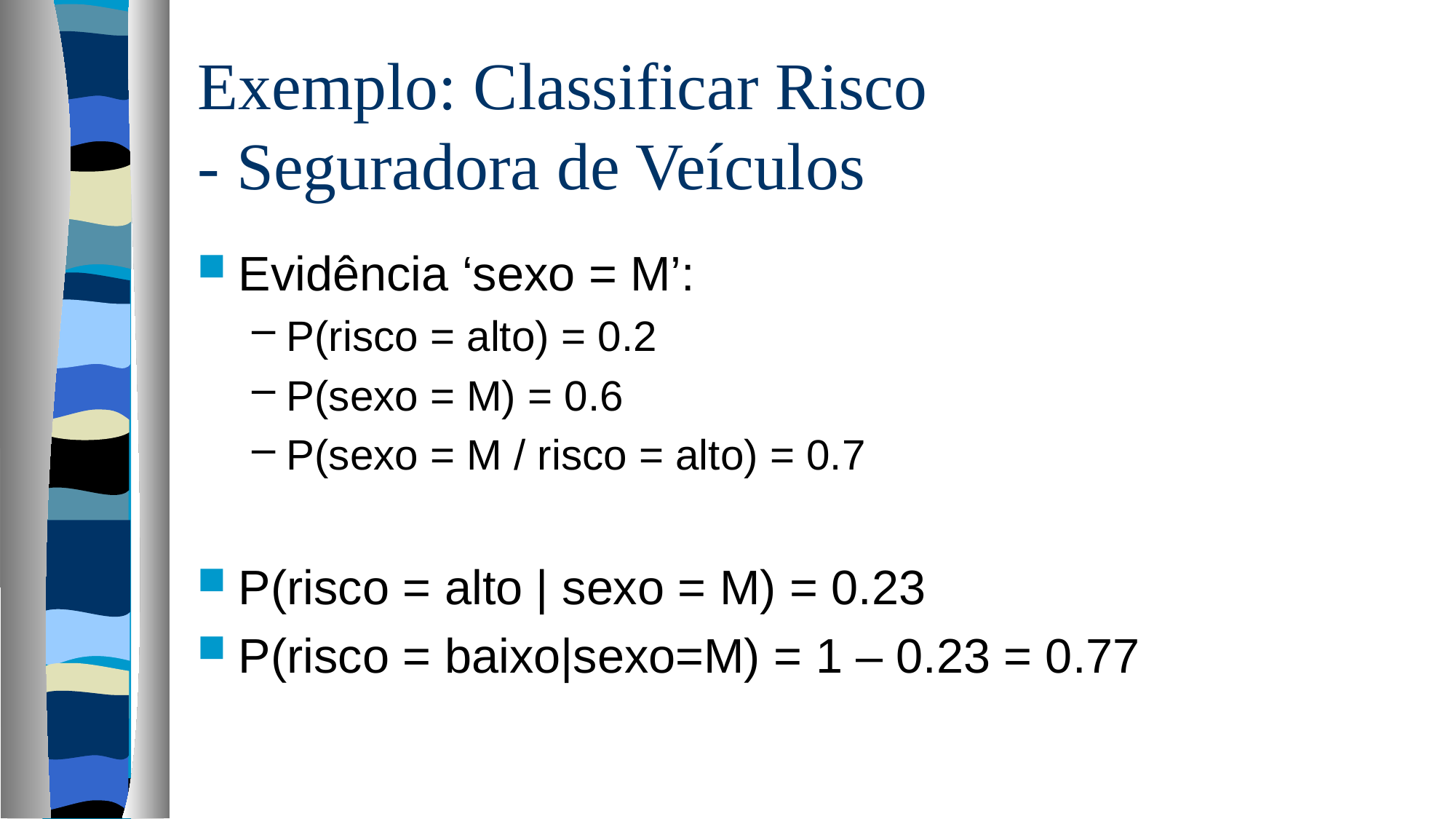

# Exemplo: Classificar Risco - Seguradora de Veículos
Evidência ‘sexo = M’:
P(risco = alto) = 0.2
P(sexo = M) = 0.6
P(sexo = M / risco = alto) = 0.7

P(risco = alto | sexo = M) = 0.23
P(risco = baixo|sexo=M) = 1 – 0.23 = 0.77